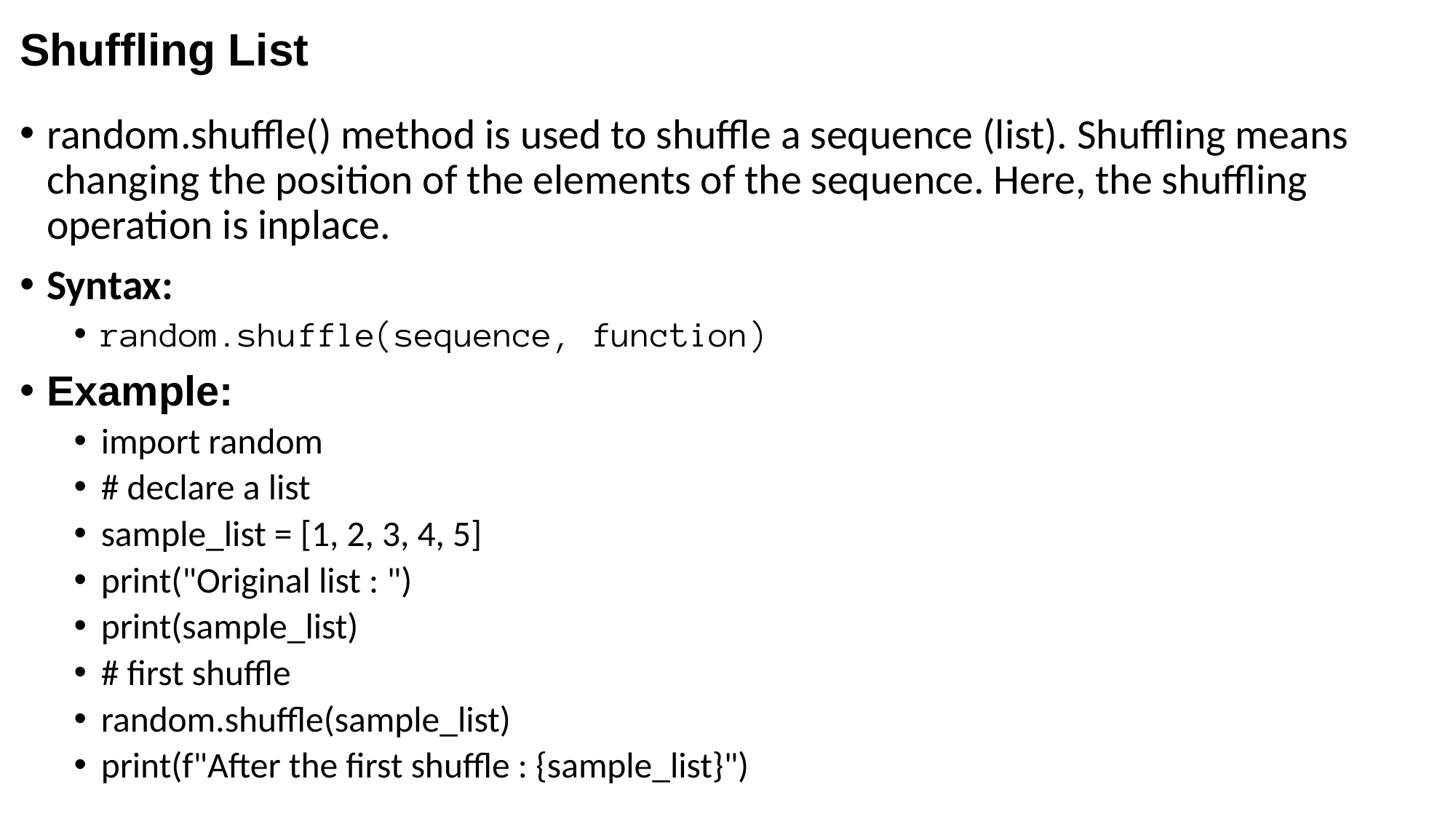

# Shuffling List
random.shuffle() method is used to shuffle a sequence (list). Shuffling means changing the position of the elements of the sequence. Here, the shuffling operation is inplace.
Syntax:
random.shuffle(sequence, function)
Example:
import random
# declare a list
sample_list = [1, 2, 3, 4, 5]
print("Original list : ")
print(sample_list)
# first shuffle
random.shuffle(sample_list)
print(f"After the first shuffle : {sample_list}")